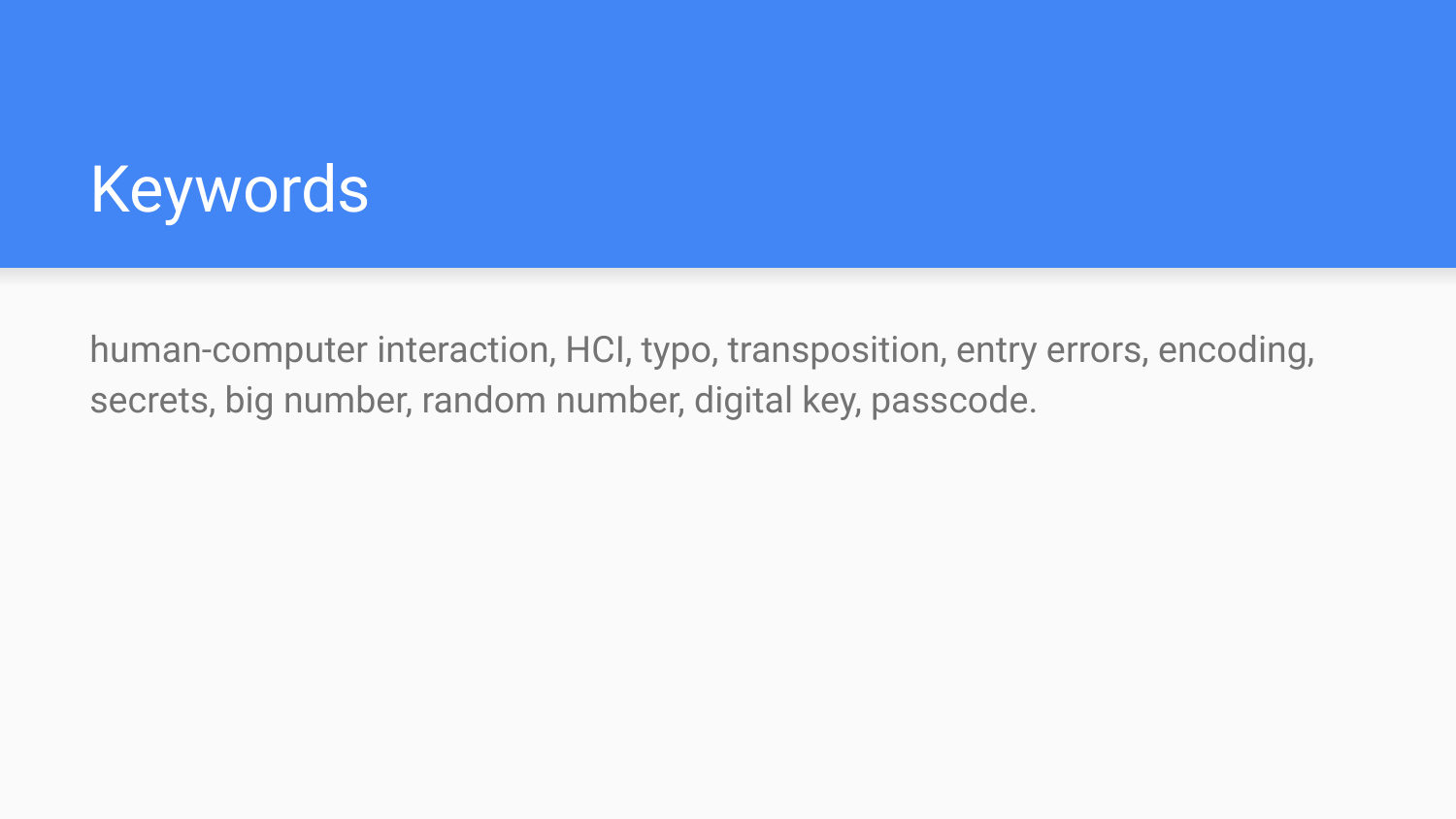

# Keywords
human-computer interaction, HCI, typo, transposition, entry errors, encoding, secrets, big number, random number, digital key, passcode.